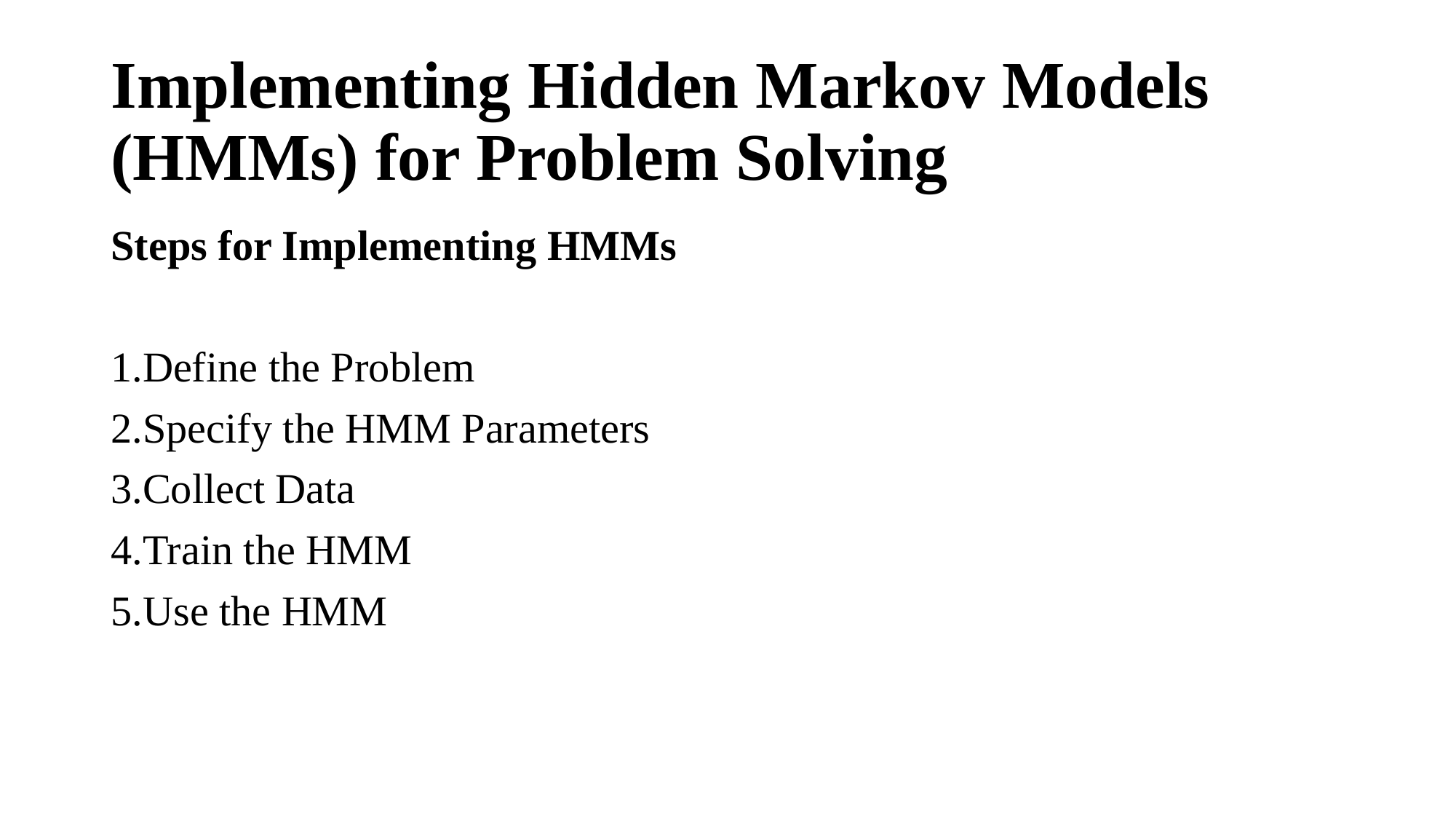

# Implementing Hidden Markov Models (HMMs) for Problem Solving
Steps for Implementing HMMs

Define the Problem
Specify the HMM Parameters
Collect Data
Train the HMM
Use the HMM